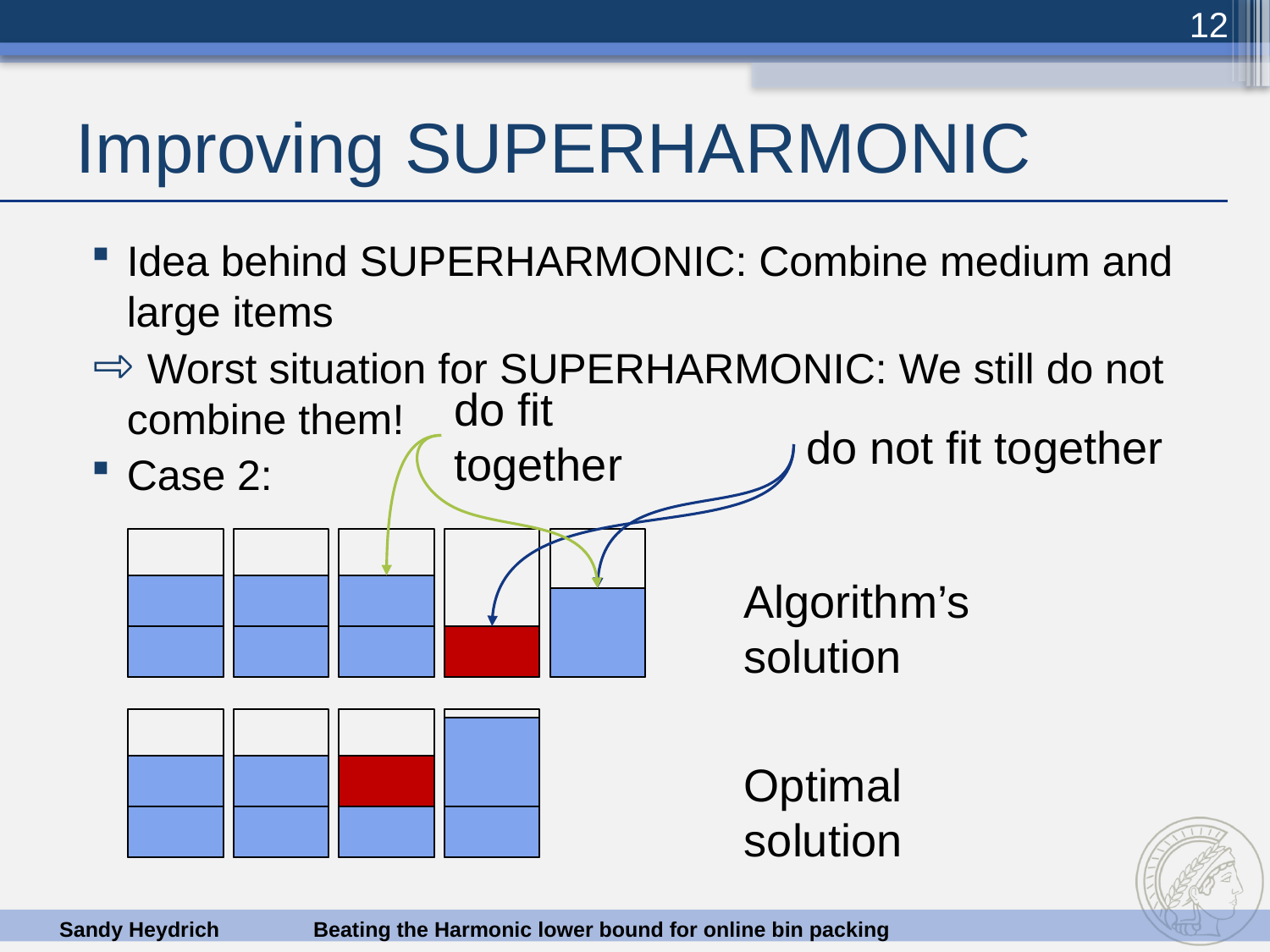

12
# Improving SuperHarmonic
Idea behind SuperHarmonic: Combine medium and large items
 Worst situation for SuperHarmonic: We still do not combine them!
Case 2:
do fit together
do not fit together

Algorithm’s solution

Optimal solution
Sandy Heydrich	Beating the Harmonic lower bound for online bin packing